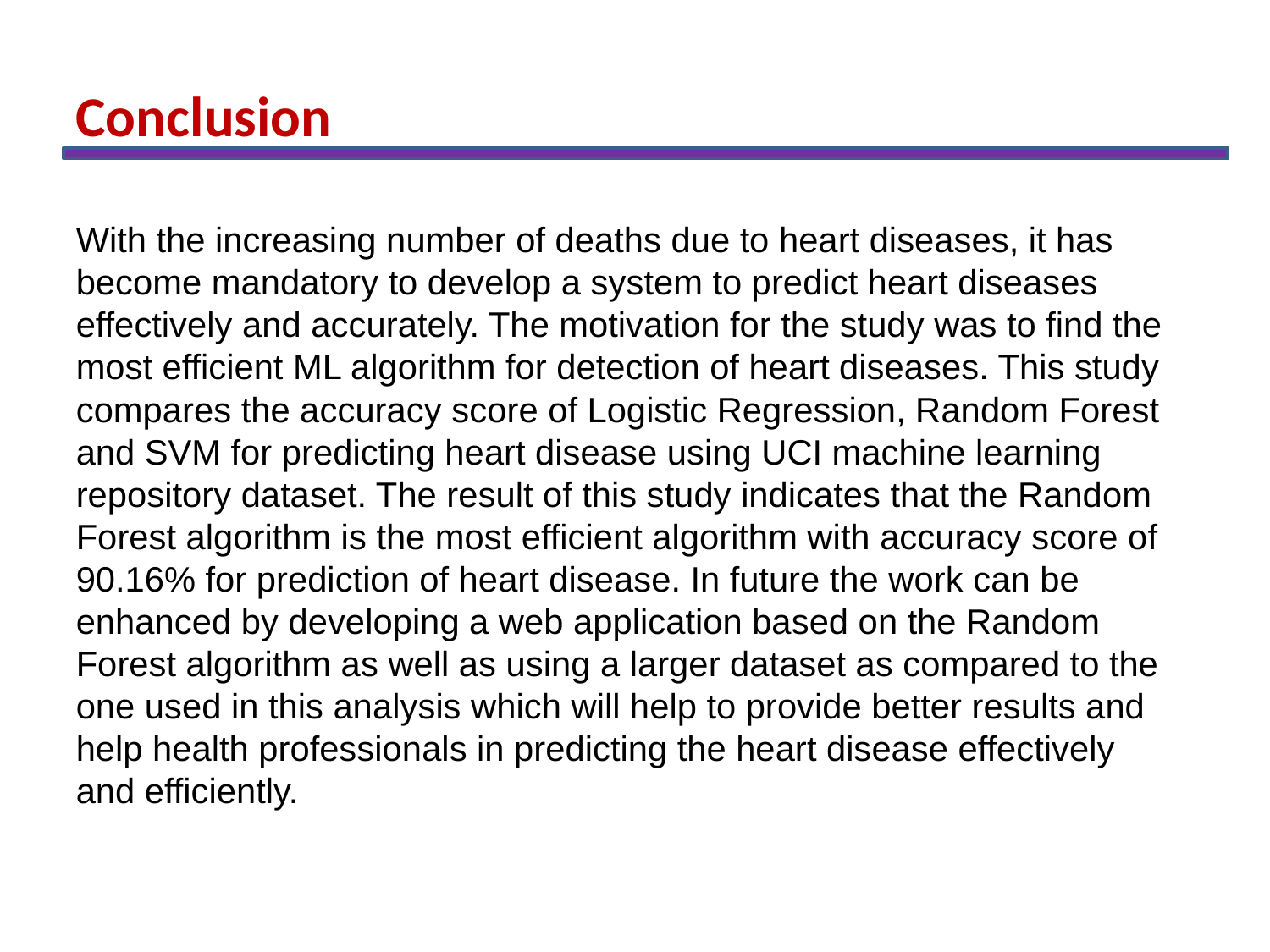

Conclusion

With the increasing number of deaths due to heart diseases, it has become mandatory to develop a system to predict heart diseases effectively and accurately. The motivation for the study was to find the most efficient ML algorithm for detection of heart diseases. This study compares the accuracy score of Logistic Regression, Random Forest and SVM for predicting heart disease using UCI machine learning repository dataset. The result of this study indicates that the Random Forest algorithm is the most efficient algorithm with accuracy score of 90.16% for prediction of heart disease. In future the work can be enhanced by developing a web application based on the Random Forest algorithm as well as using a larger dataset as compared to the one used in this analysis which will help to provide better results and help health professionals in predicting the heart disease effectively and efficiently.